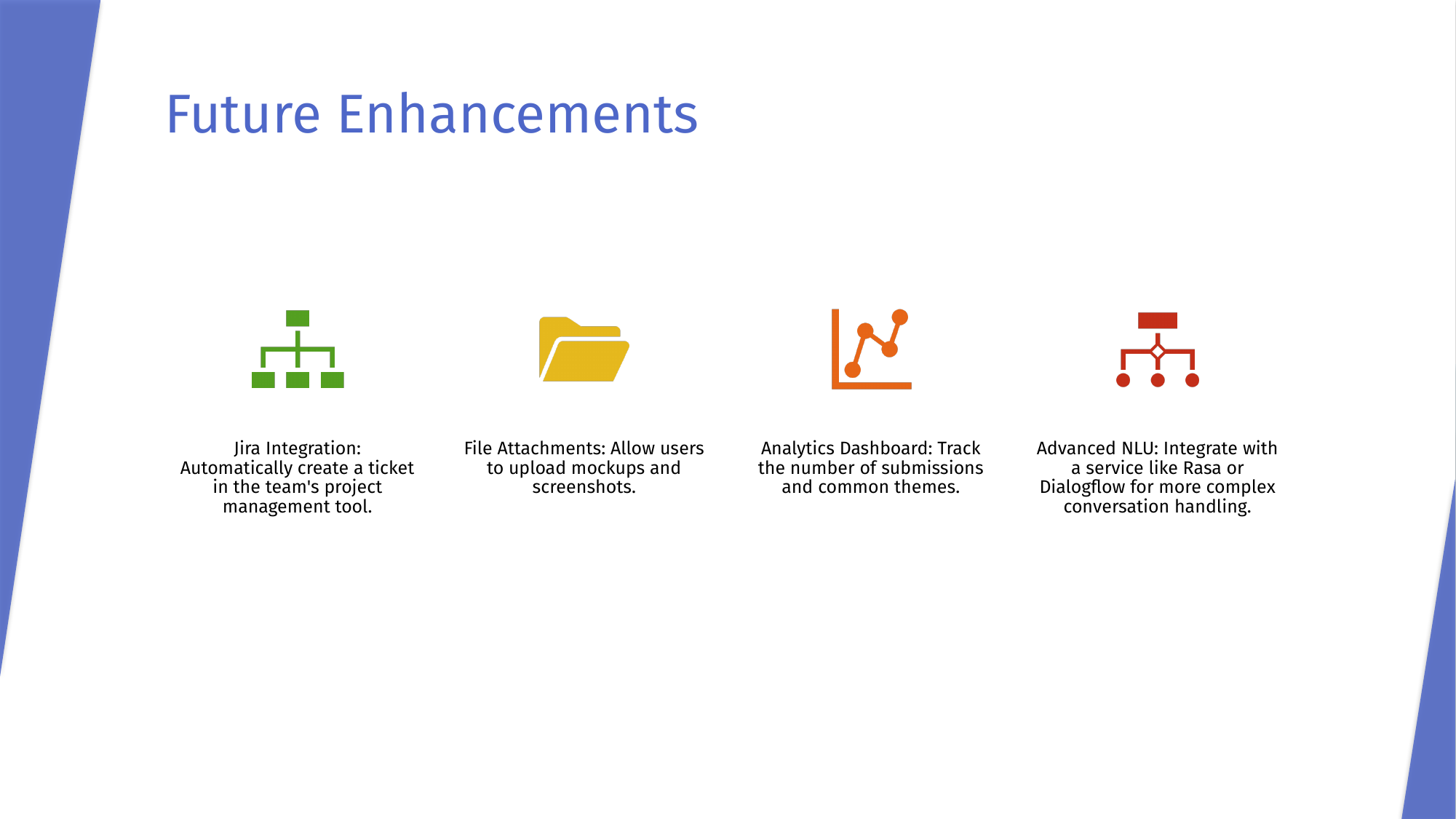

# Future Enhancements
Jira Integration: Automatically create a ticket in the team's project management tool.
File Attachments: Allow users to upload mockups and screenshots.
Analytics Dashboard: Track the number of submissions and common themes.
Advanced NLU: Integrate with a service like Rasa or Dialogflow for more complex conversation handling.